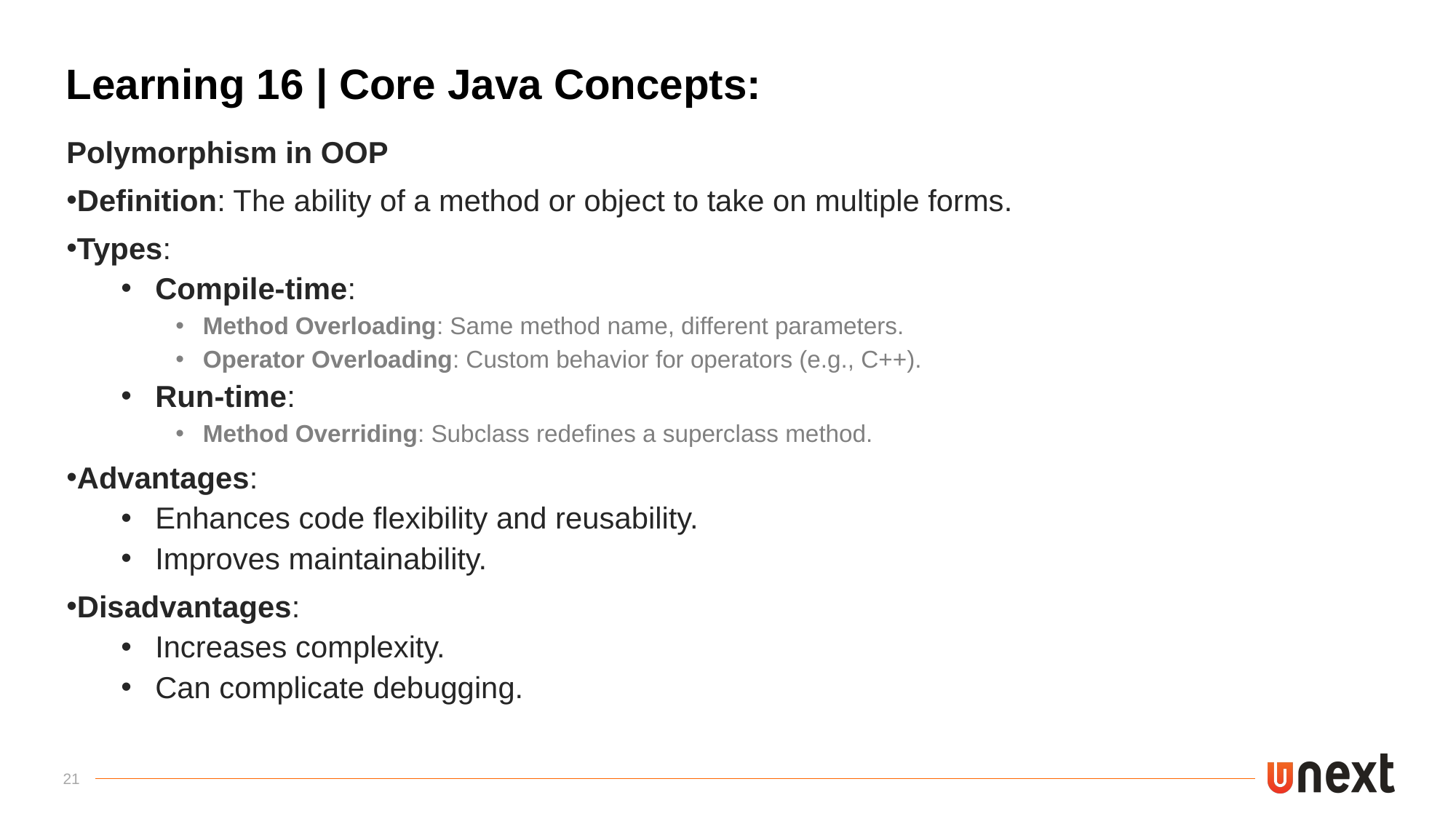

# Learning 16 | Core Java Concepts:
Polymorphism in OOP
Definition: The ability of a method or object to take on multiple forms.
Types:
Compile-time:
Method Overloading: Same method name, different parameters.
Operator Overloading: Custom behavior for operators (e.g., C++).
Run-time:
Method Overriding: Subclass redefines a superclass method.
Advantages:
Enhances code flexibility and reusability.
Improves maintainability.
Disadvantages:
Increases complexity.
Can complicate debugging.

21